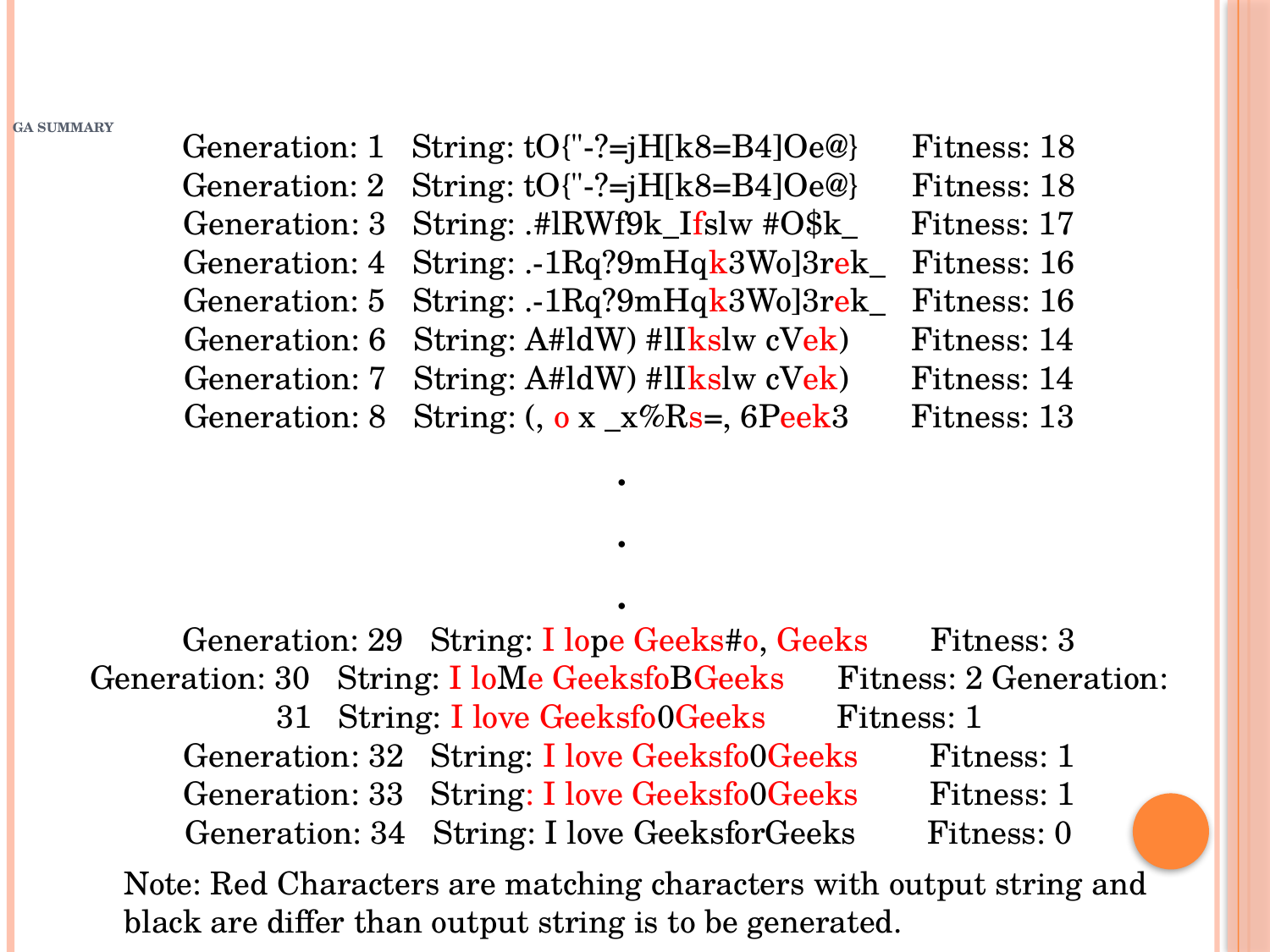

# GA summary

	Generation: 1   String: tO{"-?=jH[k8=B4]Oe@}      Fitness: 18
Generation: 2   String: tO{"-?=jH[k8=B4]Oe@}      Fitness: 18
Generation: 3   String: .#lRWf9k_Ifslw #O$k_      Fitness: 17
Generation: 4   String: .-1Rq?9mHqk3Wo]3rek_   Fitness: 16
Generation: 5   String: .-1Rq?9mHqk3Wo]3rek_   Fitness: 16
Generation: 6   String: A#ldW) #lIkslw cVek)       Fitness: 14
Generation: 7   String: A#ldW) #lIkslw cVek)       Fitness: 14
Generation: 8   String: (, o x _x%Rs=, 6Peek3       Fitness: 13
.
.
.
Generation: 29   String: I lope Geeks#o, Geeks       Fitness: 3
Generation: 30   String: I loMe GeeksfoBGeeks      Fitness: 2 Generation: 31   String: I love Geeksfo0Geeks        Fitness: 1
Generation: 32   String: I love Geeksfo0Geeks        Fitness: 1
Generation: 33   String: I love Geeksfo0Geeks        Fitness: 1
Generation: 34   String: I love GeeksforGeeks        Fitness: 0
Note: Red Characters are matching characters with output string and
black are differ than output string is to be generated.